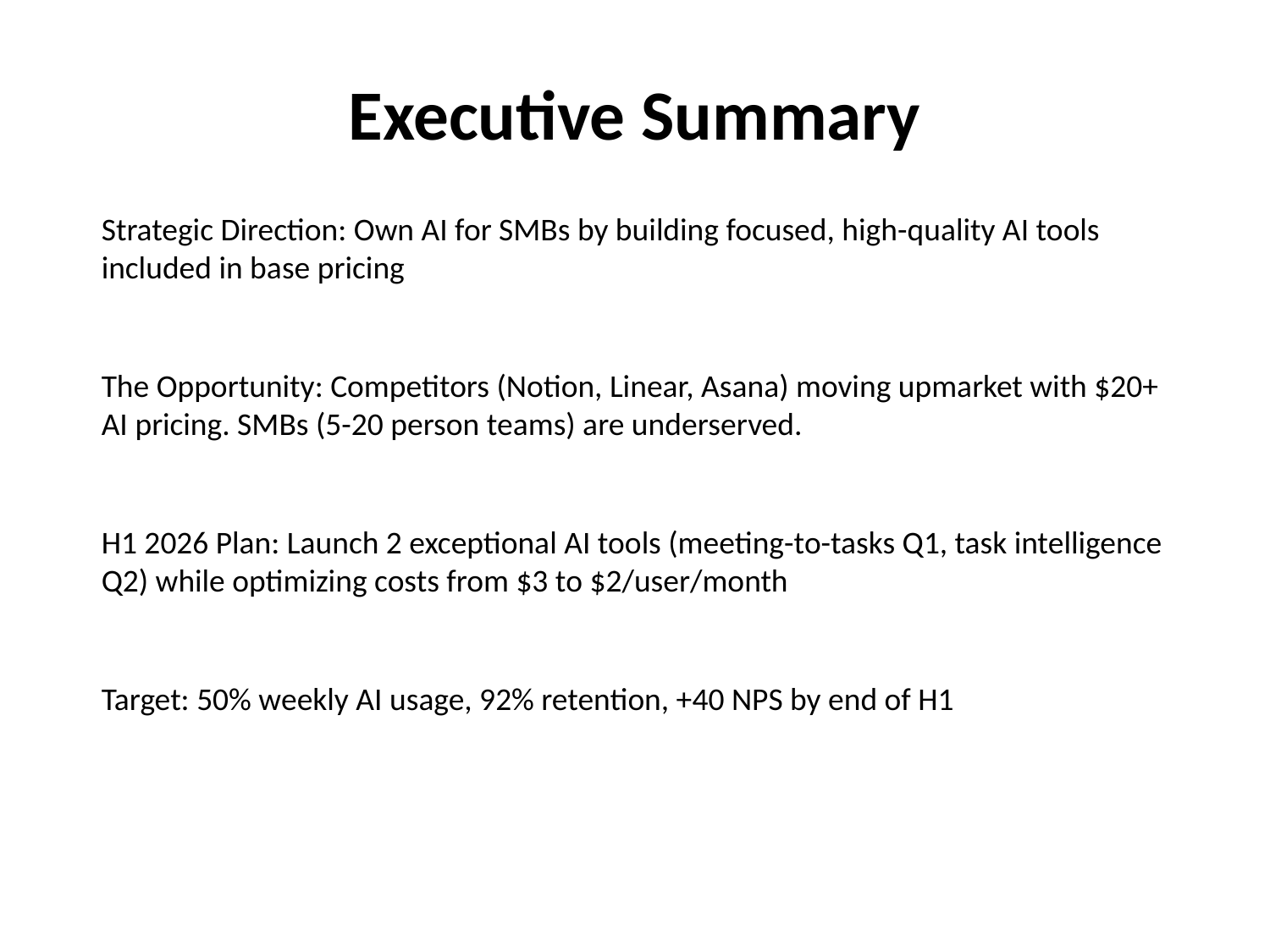

Executive Summary
Strategic Direction: Own AI for SMBs by building focused, high-quality AI tools included in base pricing

The Opportunity: Competitors (Notion, Linear, Asana) moving upmarket with $20+ AI pricing. SMBs (5-20 person teams) are underserved.

H1 2026 Plan: Launch 2 exceptional AI tools (meeting-to-tasks Q1, task intelligence Q2) while optimizing costs from $3 to $2/user/month

Target: 50% weekly AI usage, 92% retention, +40 NPS by end of H1